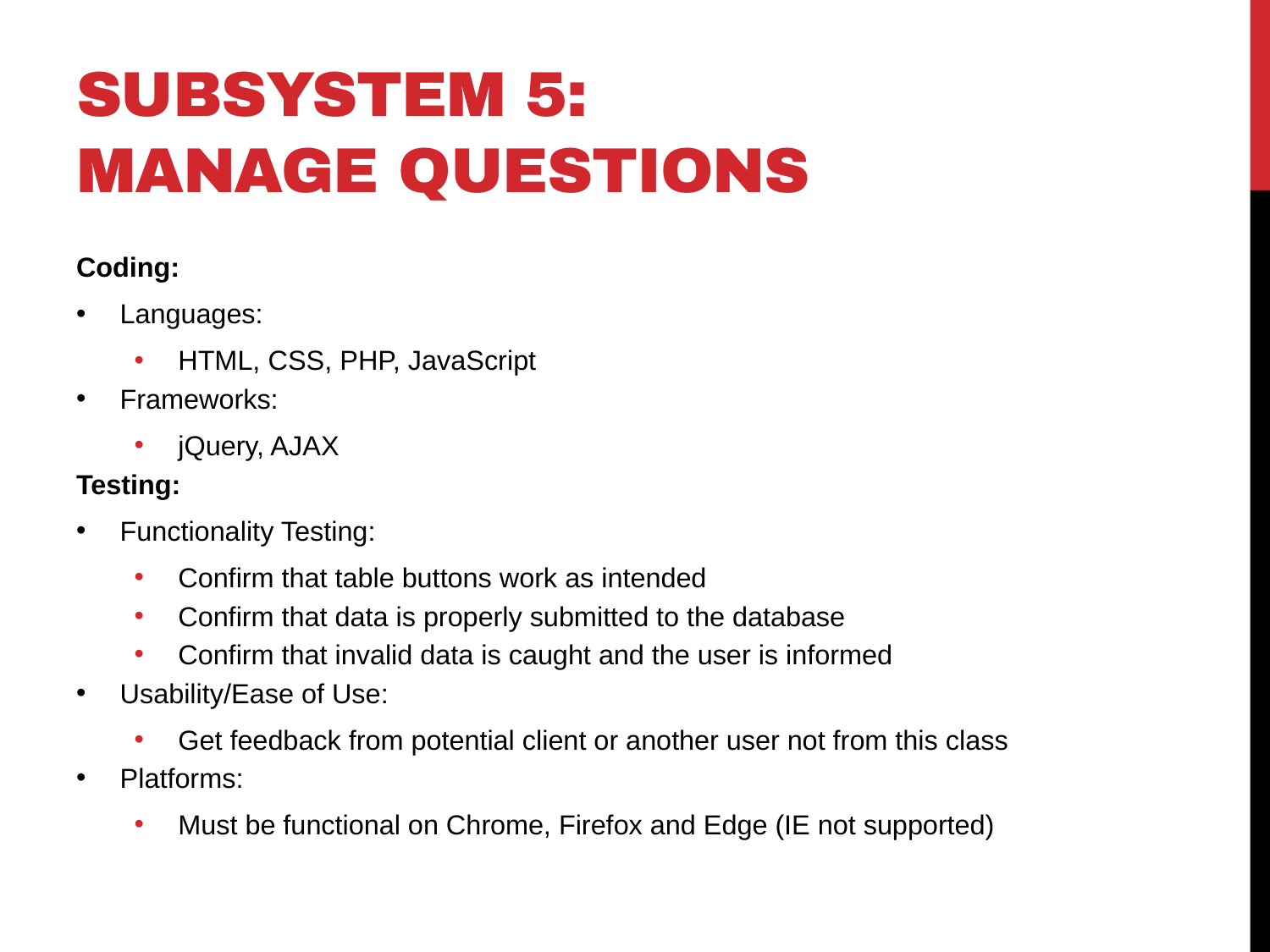

# Subsystem 5: Manage Questions
Coding:
Languages:
HTML, CSS, PHP, JavaScript
Frameworks:
jQuery, AJAX
Testing:
Functionality Testing:
Confirm that table buttons work as intended
Confirm that data is properly submitted to the database
Confirm that invalid data is caught and the user is informed
Usability/Ease of Use:
Get feedback from potential client or another user not from this class
Platforms:
Must be functional on Chrome, Firefox and Edge (IE not supported)